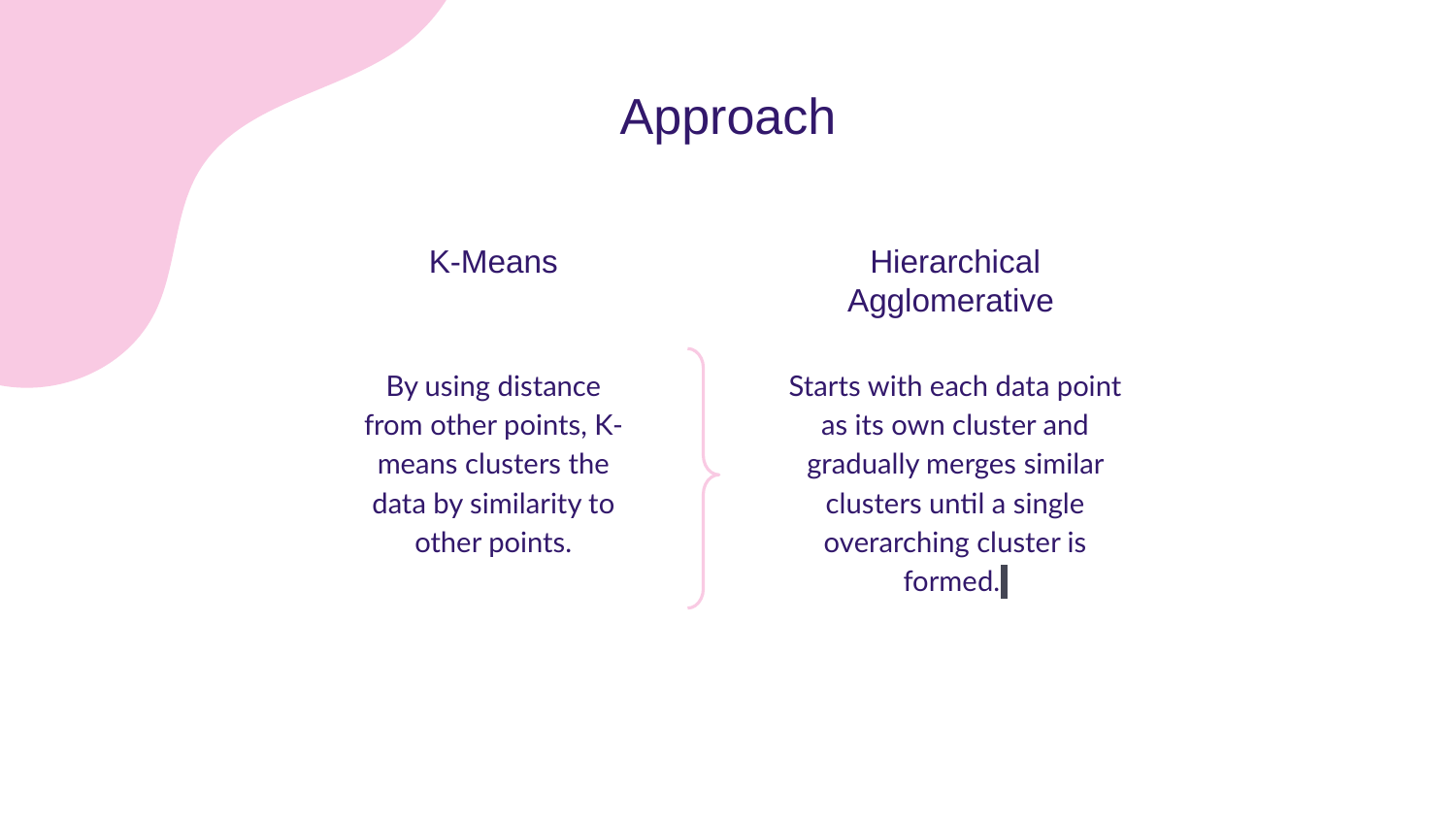

# Approach
Hierarchical Agglomerative
K-Means
By using distance from other points, K-means clusters the data by similarity to other points.

Starts with each data point as its own cluster and gradually merges similar clusters until a single overarching cluster is formed.